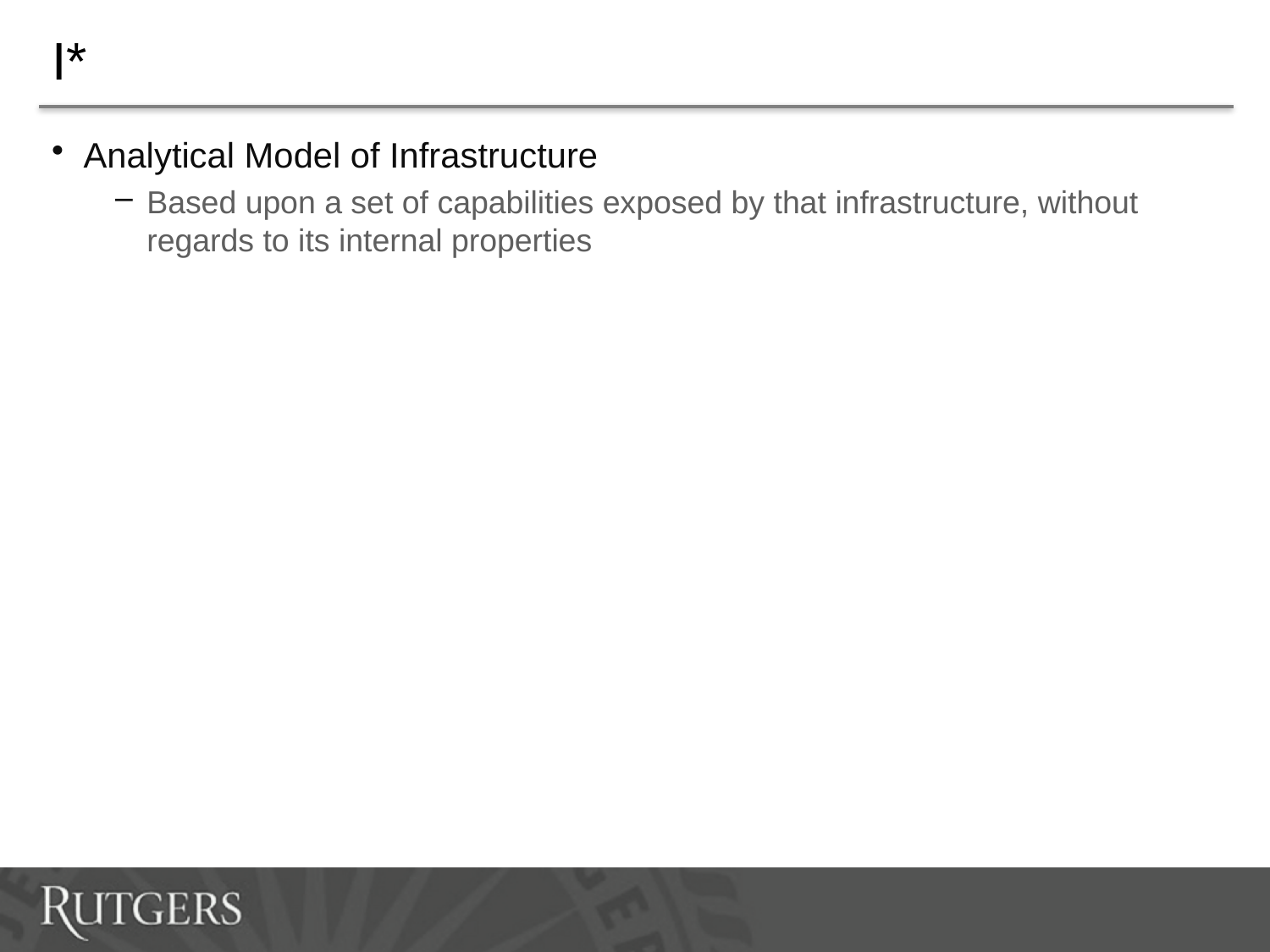

# I*
Analytical Model of Infrastructure
Based upon a set of capabilities exposed by that infrastructure, without regards to its internal properties